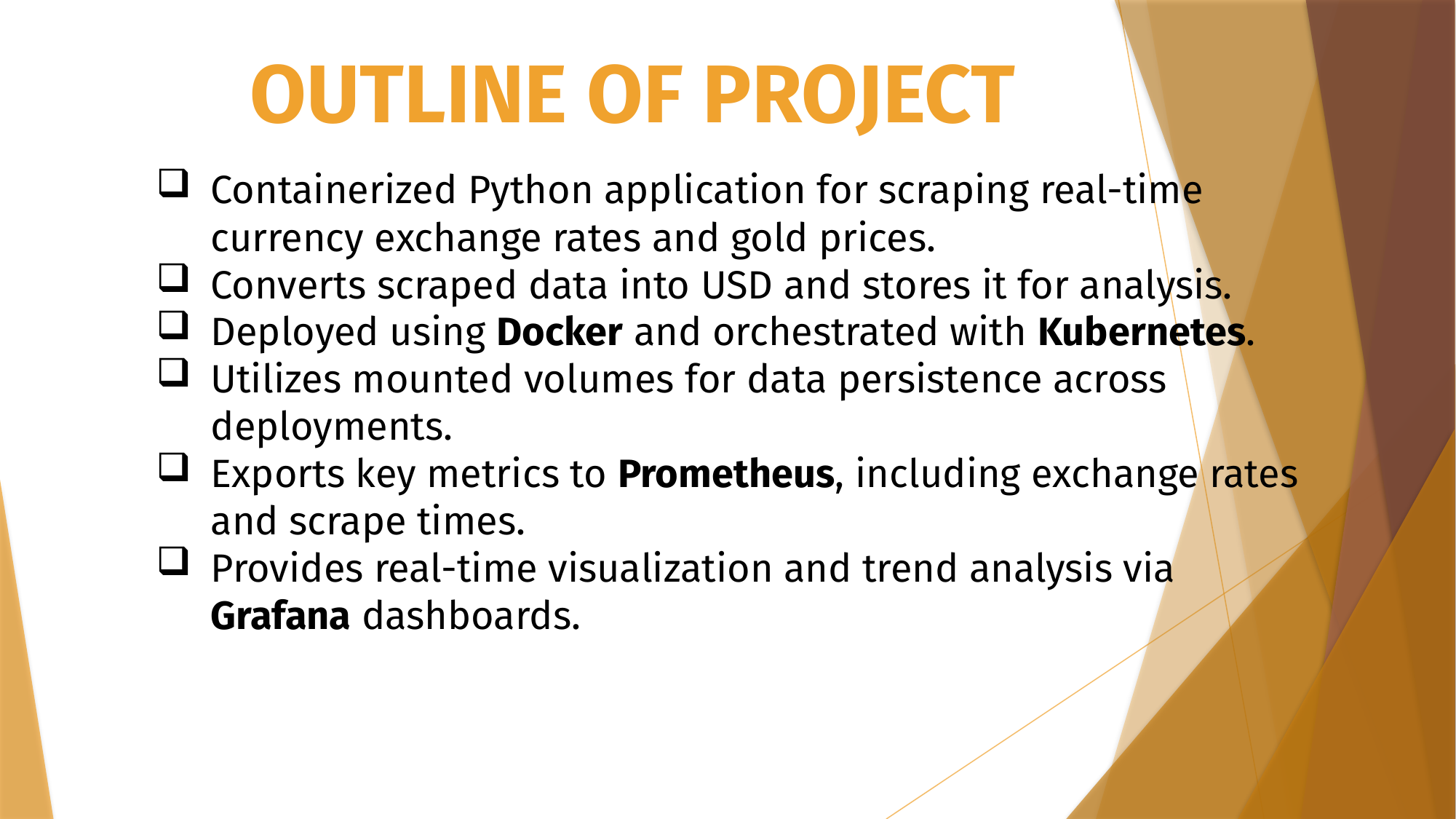

# OUTLINE OF PROJECT
Containerized Python application for scraping real-time currency exchange rates and gold prices.
Converts scraped data into USD and stores it for analysis.
Deployed using Docker and orchestrated with Kubernetes.
Utilizes mounted volumes for data persistence across deployments.
Exports key metrics to Prometheus, including exchange rates and scrape times.
Provides real-time visualization and trend analysis via Grafana dashboards.